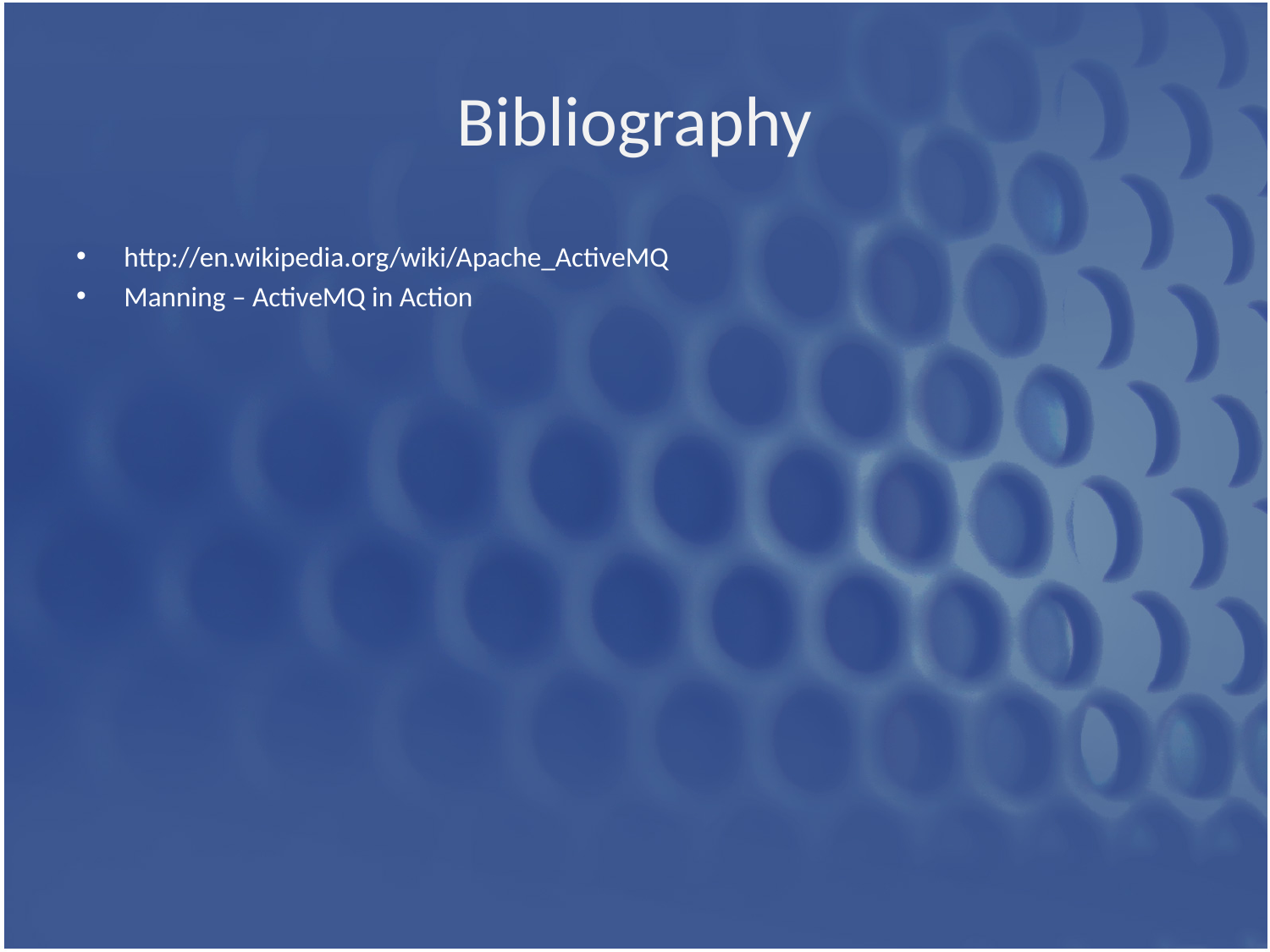

# Bibliography
http://en.wikipedia.org/wiki/Apache_ActiveMQ
Manning – ActiveMQ in Action